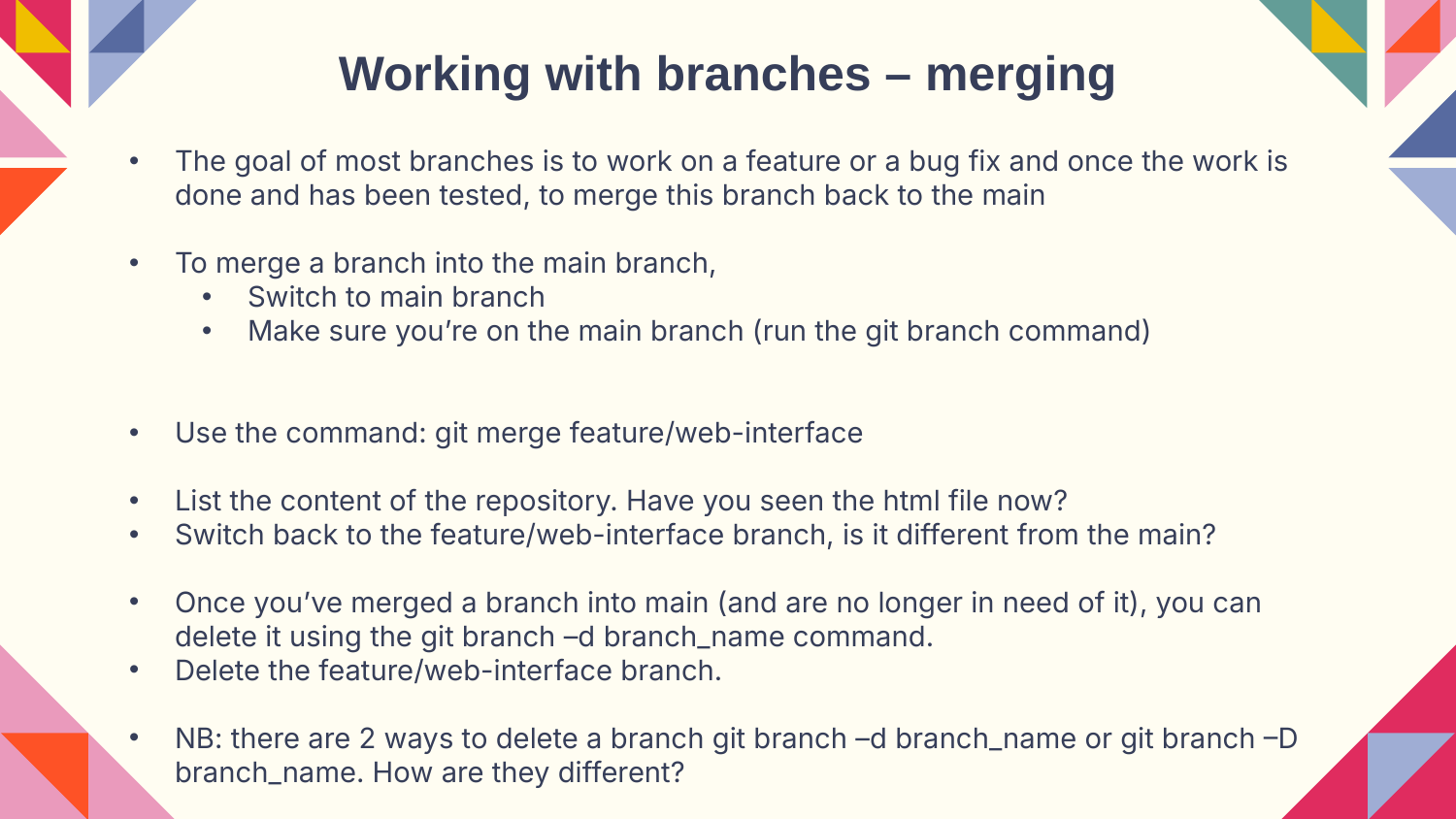

# Working with branches – merging
The goal of most branches is to work on a feature or a bug fix and once the work is done and has been tested, to merge this branch back to the main

To merge a branch into the main branch,
Switch to main branch
Make sure you’re on the main branch (run the git branch command)

Use the command: git merge feature/web-interface

List the content of the repository. Have you seen the html file now?
Switch back to the feature/web-interface branch, is it different from the main?

Once you’ve merged a branch into main (and are no longer in need of it), you can delete it using the git branch –d branch_name command.
Delete the feature/web-interface branch.

NB: there are 2 ways to delete a branch git branch –d branch_name or git branch –D branch_name. How are they different?